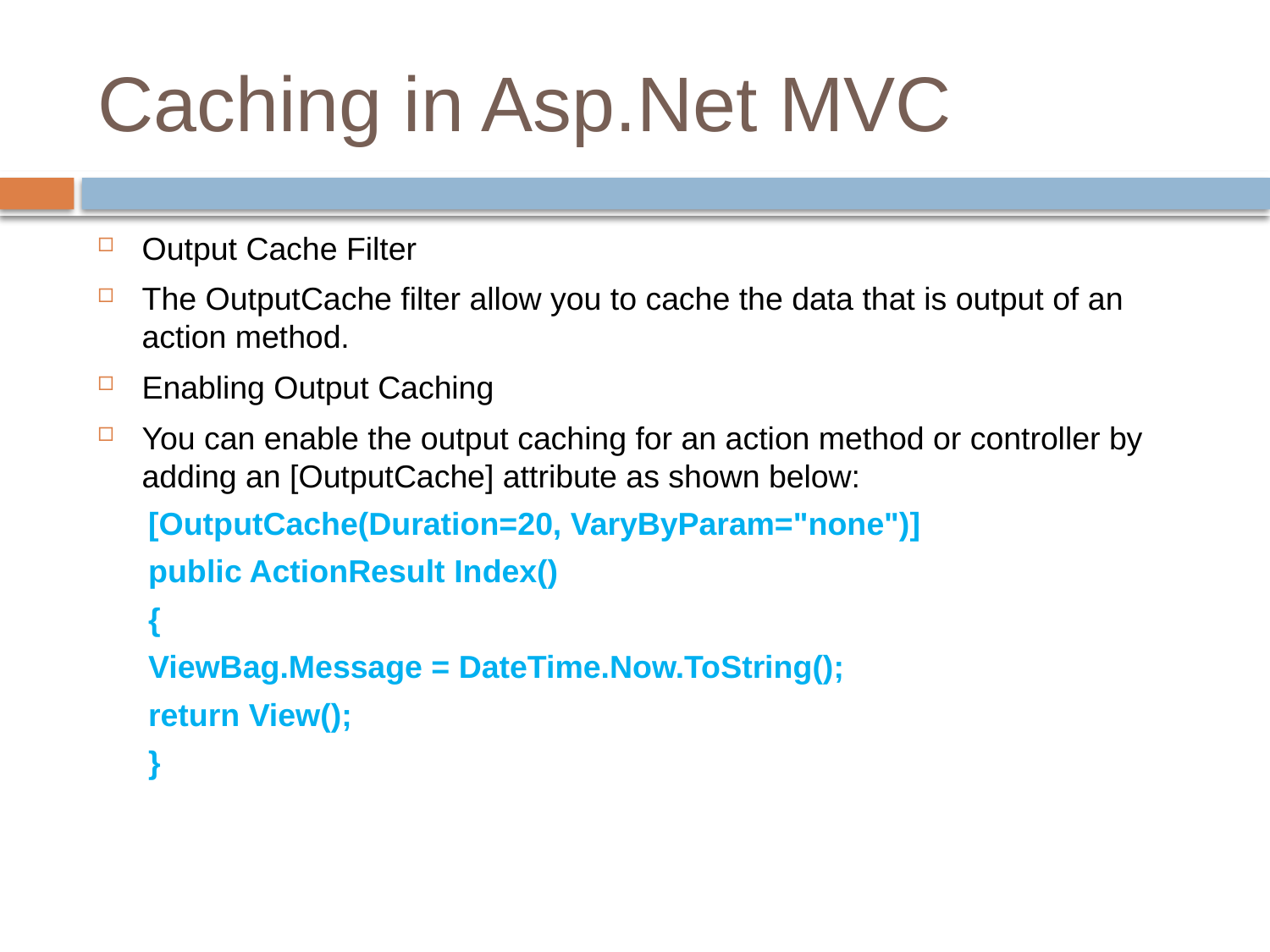

# Caching in Asp.Net MVC
Output Cache Filter
The OutputCache filter allow you to cache the data that is output of an action method.
Enabling Output Caching
You can enable the output caching for an action method or controller by adding an [OutputCache] attribute as shown below:
[OutputCache(Duration=20, VaryByParam="none")]
public ActionResult Index()
{
ViewBag.Message = DateTime.Now.ToString();
return View();
}